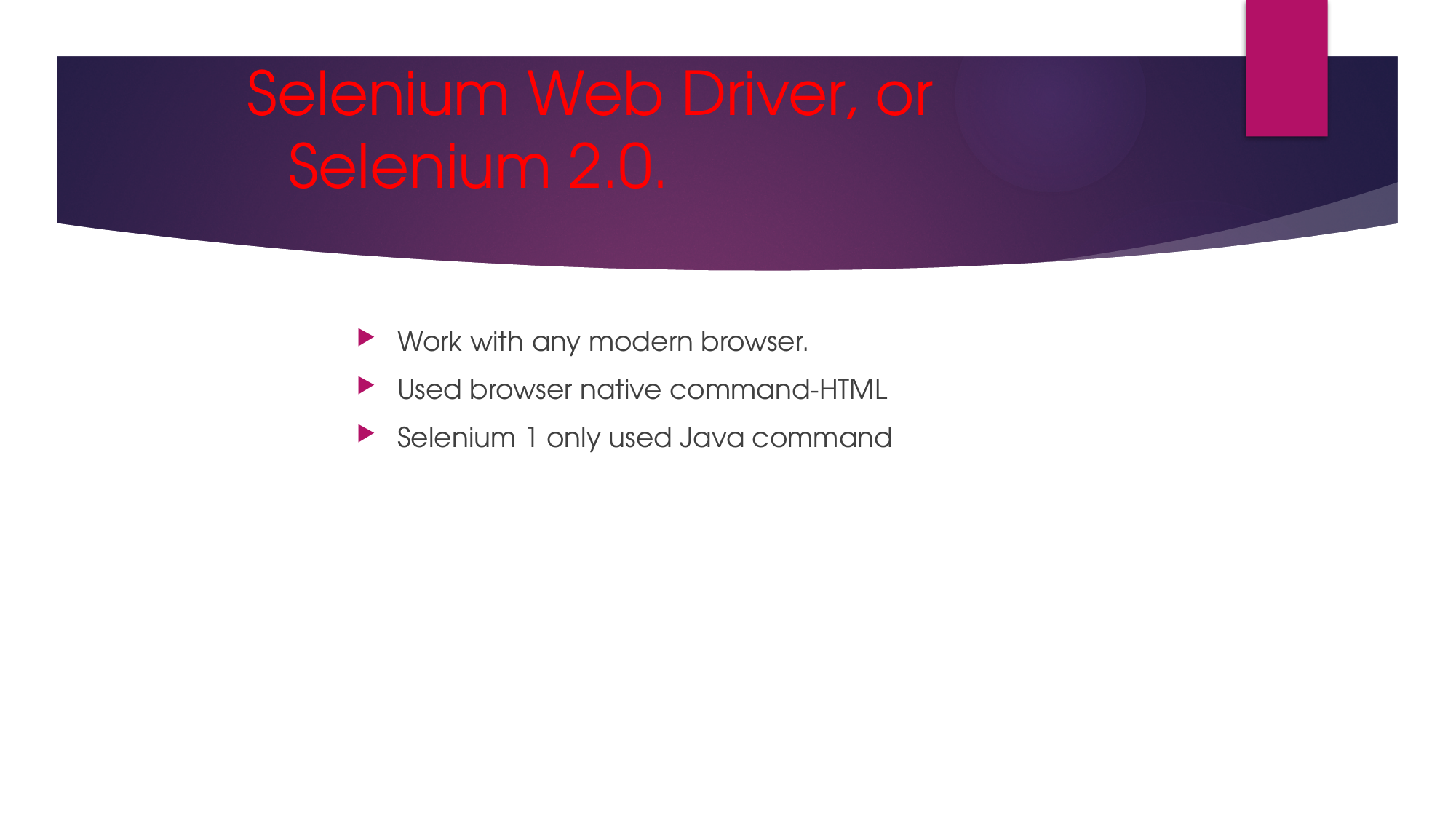

# Selenium Web Driver, or Selenium 2.0.
Work with any modern browser.
Used browser native command-HTML
Selenium 1 only used Java command